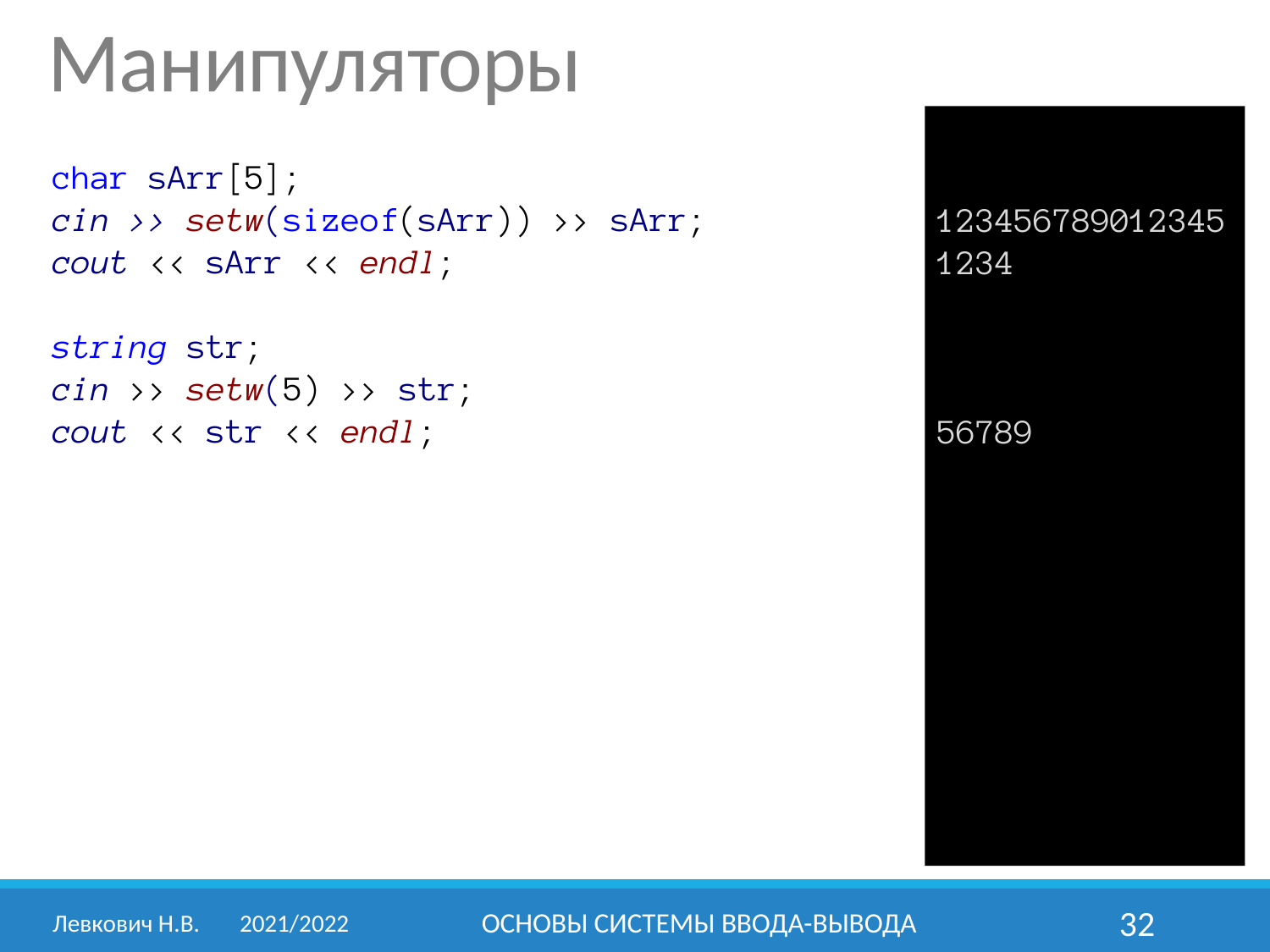

Манипуляторы

123456789012345
1234

56789
char sArr[5];
cin >> setw(sizeof(sArr)) >> sArr;
cout << sArr << endl;

string str;
cin >> setw(5) >> str;
cout << str << endl;

Левкович Н.В.	2021/2022
ОСНОВЫ СИСТЕМЫ ВВОДА-ВЫВОДА
32